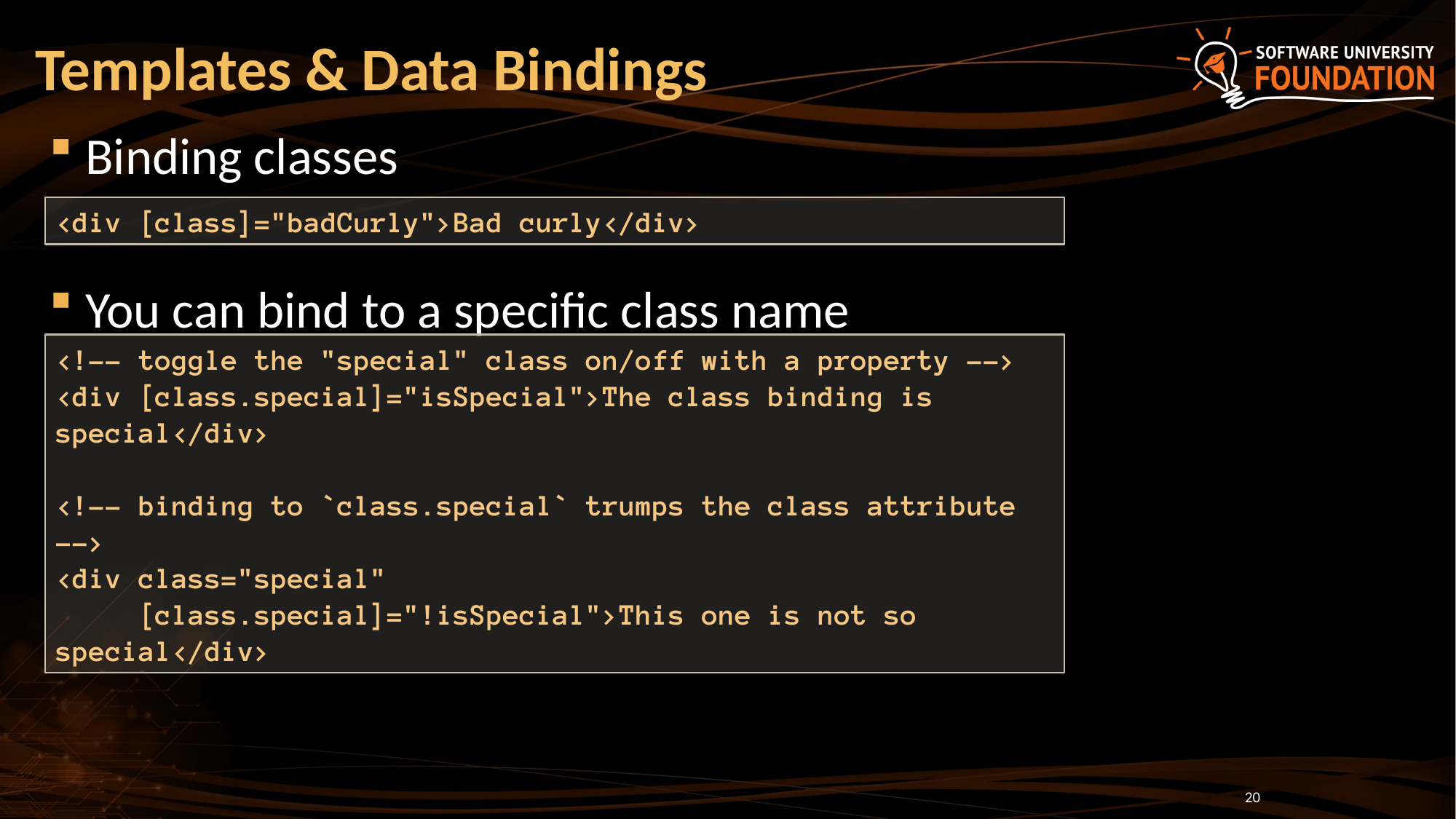

# Templates & Data Bindings
Binding classes

You can bind to a specific class name

<div [class]="badCurly">Bad curly</div>
<!-- toggle the "special" class on/off with a property -->
<div [class.special]="isSpecial">The class binding is special</div>

<!-- binding to `class.special` trumps the class attribute -->
<div class="special"
     [class.special]="!isSpecial">This one is not so special</div>
20